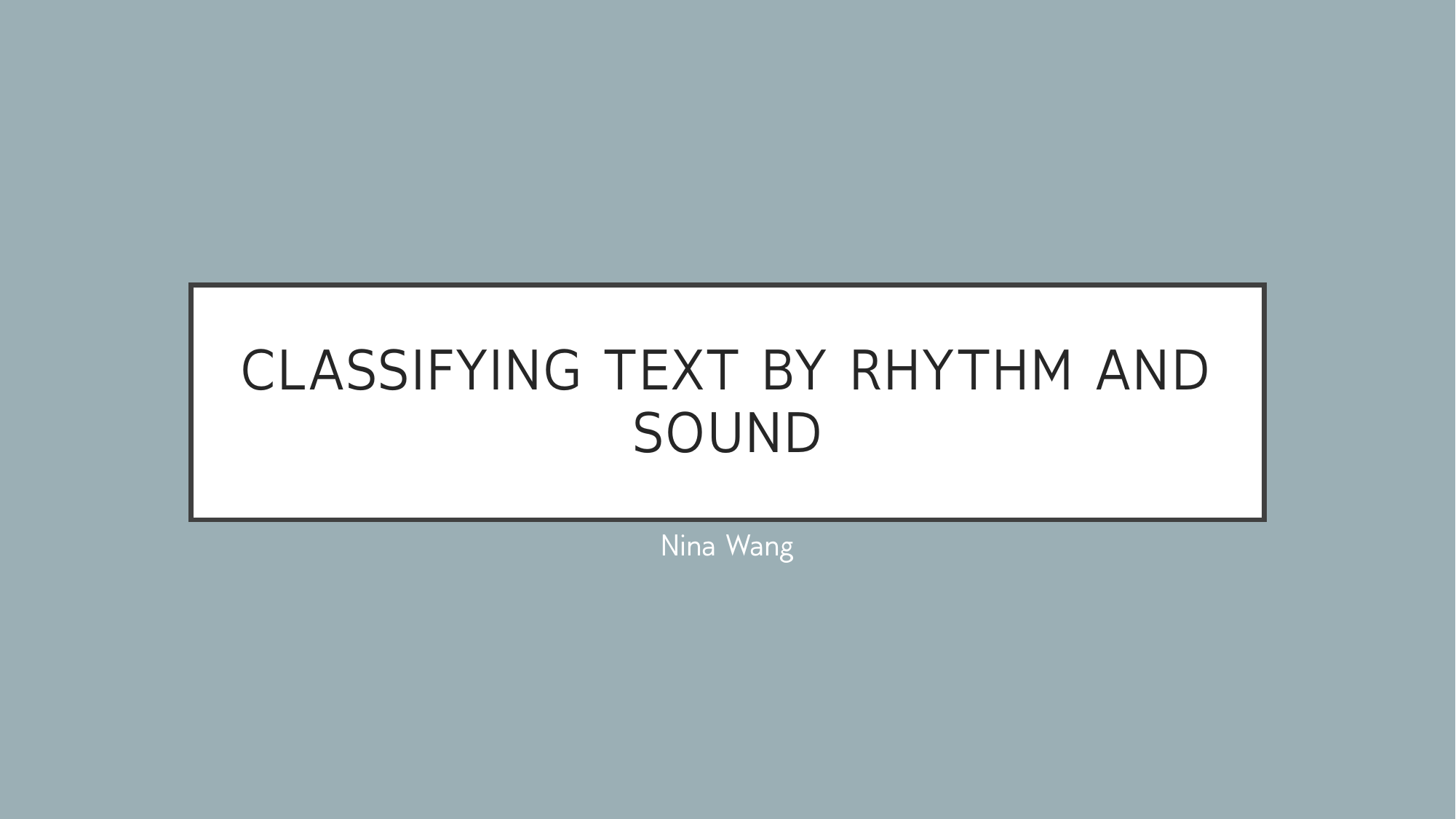

# Classifying Text by Rhythm and Sound
Nina Wang